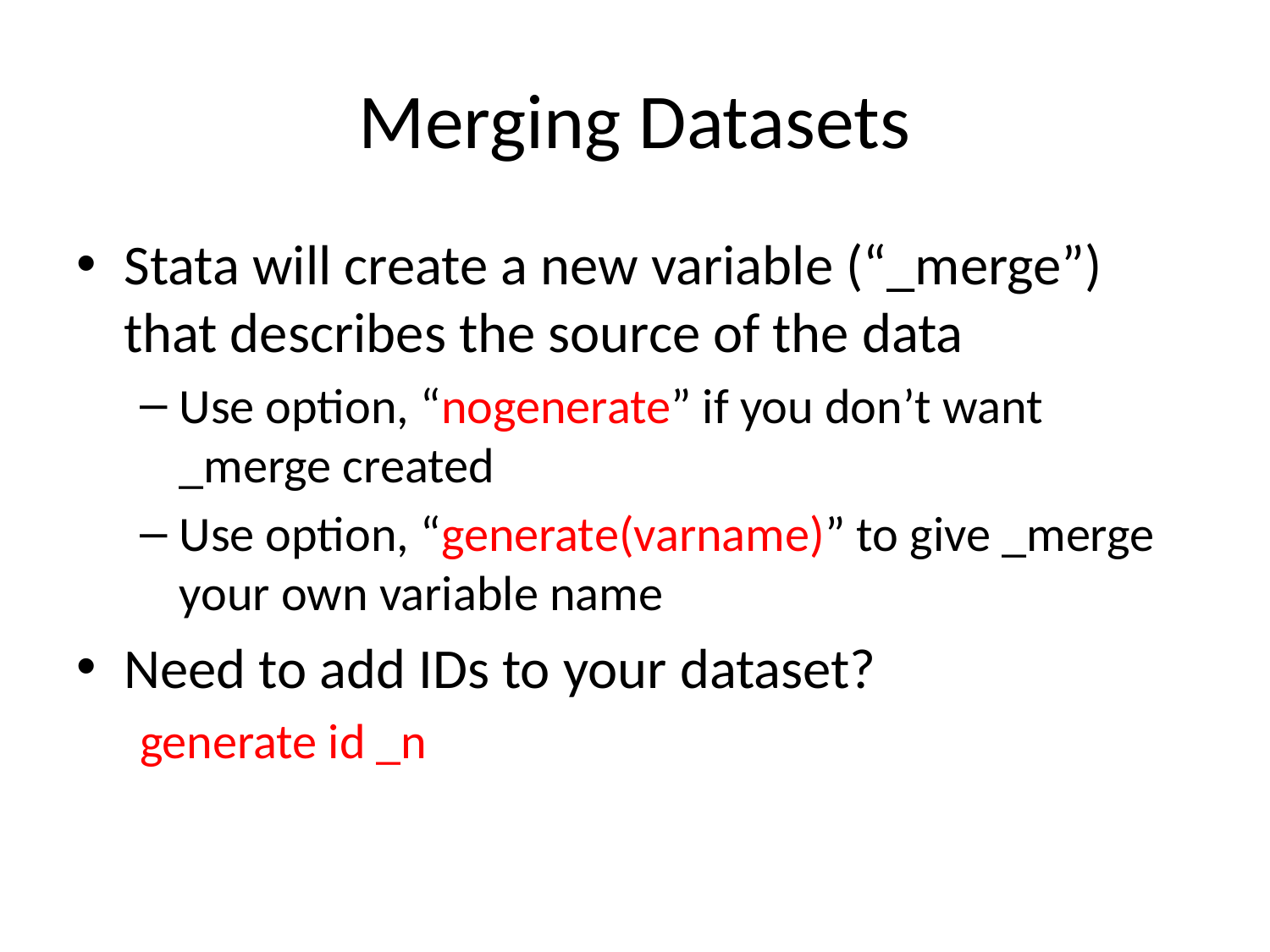

# Merging Datasets
Stata will create a new variable (“_merge”) that describes the source of the data
Use option, “nogenerate” if you don’t want _merge created
Use option, “generate(varname)” to give _merge your own variable name
Need to add IDs to your dataset?
generate id _n